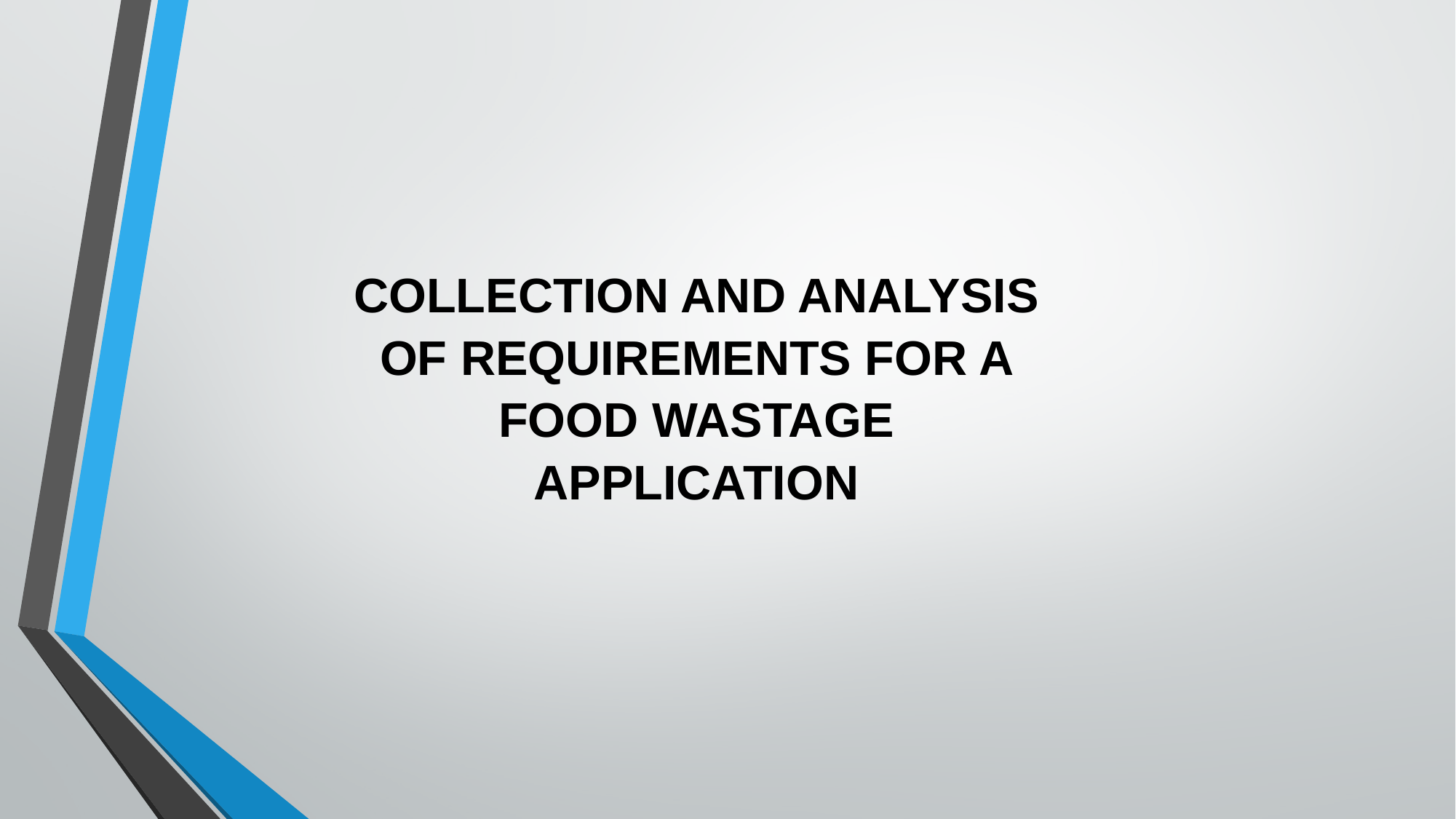

COLLECTION AND ANALYSIS OF REQUIREMENTS FOR A FOOD WASTAGE APPLICATION